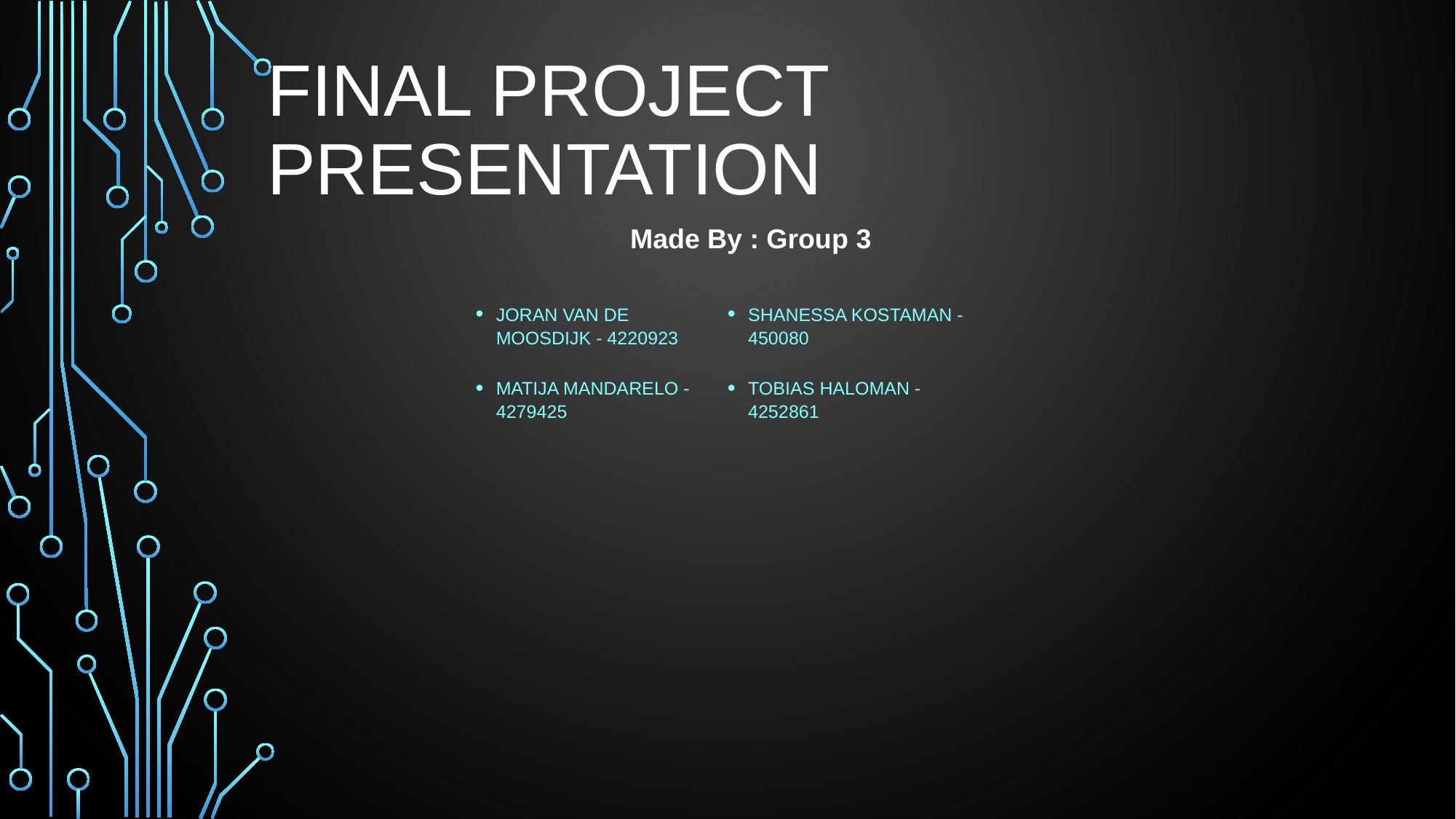

# Final Project Presentation
Made By : Group 3
Joran van de Moosdijk - 4220923
Matija Mandarelo - 4279425

Shanessa Kostaman - 450080
Tobias Haloman - 4252861